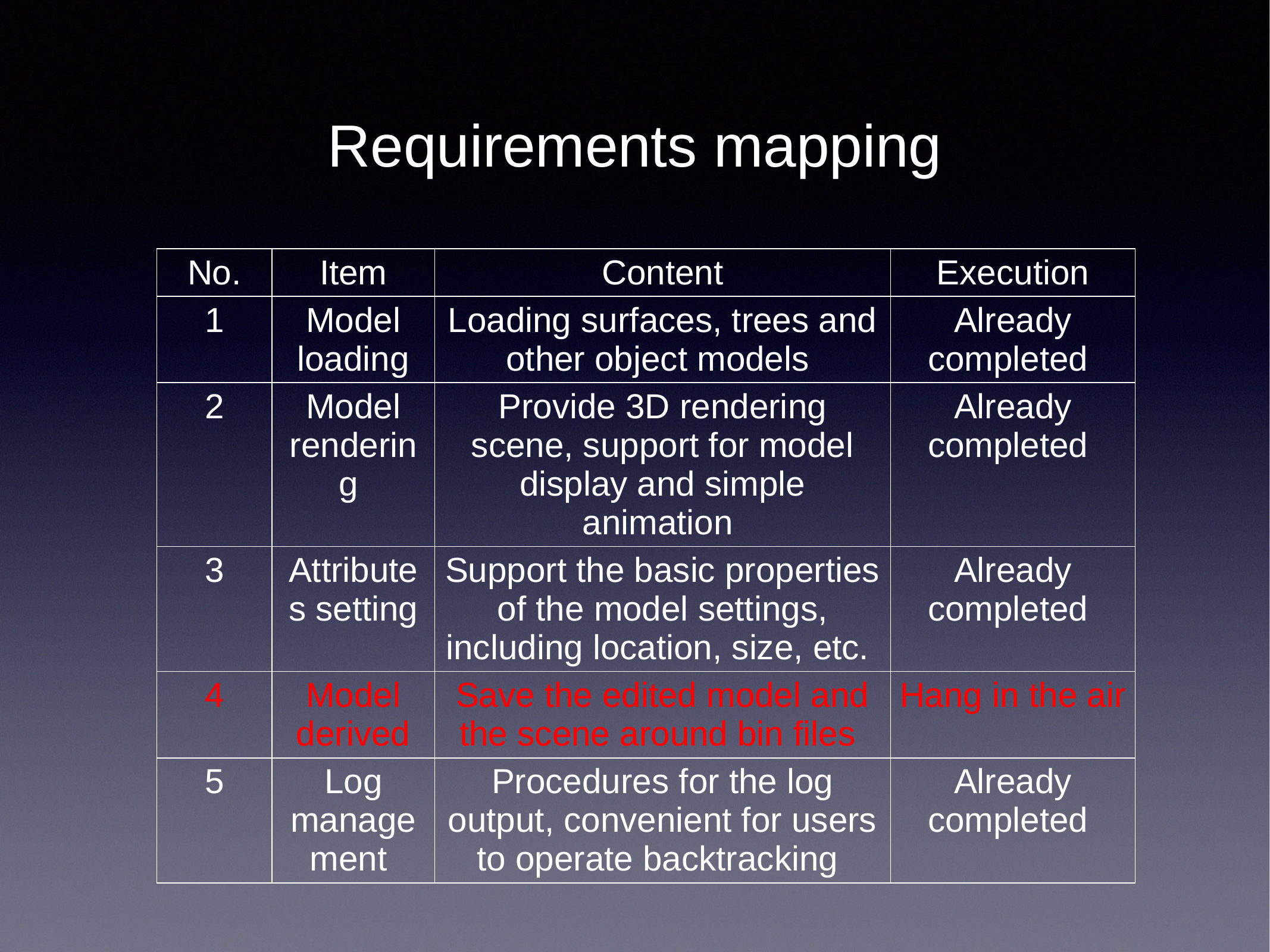

# Requirements mapping
| No. | Item | Content | Execution |
| --- | --- | --- | --- |
| 1 | Model loading | Loading surfaces, trees and other object models | Already completed |
| 2 | Model rendering | Provide 3D rendering scene, support for model display and simple animation | Already completed |
| 3 | Attributes setting | Support the basic properties of the model settings, including location, size, etc. | Already completed |
| 4 | Model derived | Save the edited model and the scene around bin files | Hang in the air |
| 5 | Log management | Procedures for the log output, convenient for users to operate backtracking | Already completed |